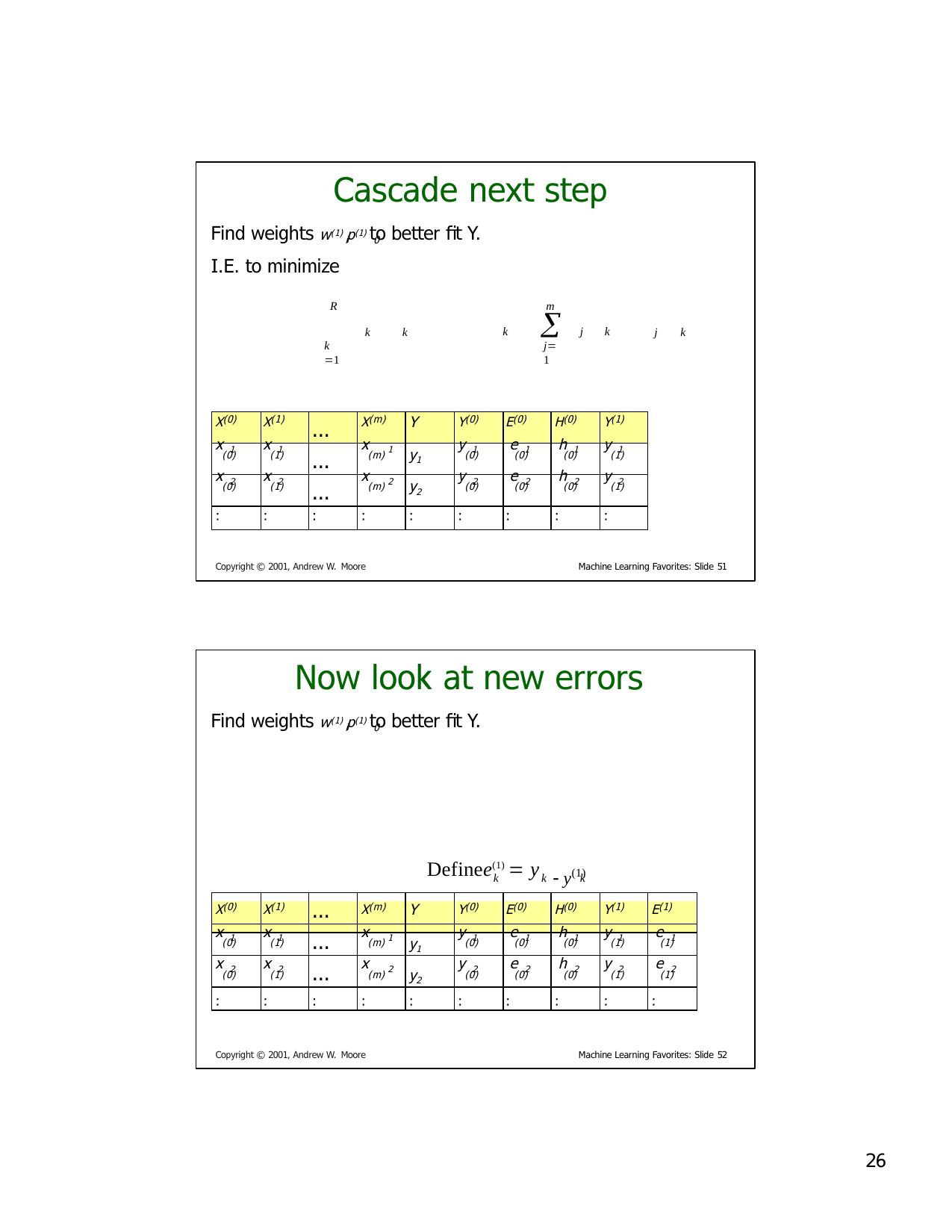

# Cascade next step
Find weights w(1) p(1) to better fit Y.
i	0
I.E. to minimize
R
m
k	∑	j	k
k
k
j	k
k =1
j=1
| X(0) | X(1) | … | X(m) | Y | Y(0) | E(0) | H(0) | Y(1) |
| --- | --- | --- | --- | --- | --- | --- | --- | --- |
| x 1 (0) | x 1 (1) | … | x 1 (m) | y1 | y 1 (0) | e 1 (0) | h 1 (0) | y 1 (1) |
| x 2 (0) | x 2 (1) | … | x 2 (m) | y2 | y 2 (0) | e 2 (0) | h 2 (0) | y 2 (1) |
| : | : | : | : | : | : | : | : | : |
Copyright © 2001, Andrew W. Moore
Machine Learning Favorites: Slide 51

Now look at new errors
Find weights w(1) p(1) to better fit Y.
i	0
− y(1)
Definee(1) = y
k
k	k
|  |  |  |  |  |  |  |  |  |  |
| --- | --- | --- | --- | --- | --- | --- | --- | --- | --- |
| X(0) | X(1) | … | X(m) | Y | Y(0) | E(0) | H(0) | Y(1) | E(1) |
|  |  |  |  |  |  |  |  |  |  |
| x 1 (0) | x 1 (1) | … | x 1 (m) | y1 | y 1 (0) | e 1 (0) | h 1 (0) | y 1 (1) | e 1 (1) |
| x 2 (0) | x 2 (1) | … | x 2 (m) | y2 | y 2 (0) | e 2 (0) | h 2 (0) | y 2 (1) | e 2 (1) |
| : | : | : | : | : | : | : | : | : | : |
Copyright © 2001, Andrew W. Moore
Machine Learning Favorites: Slide 52
26